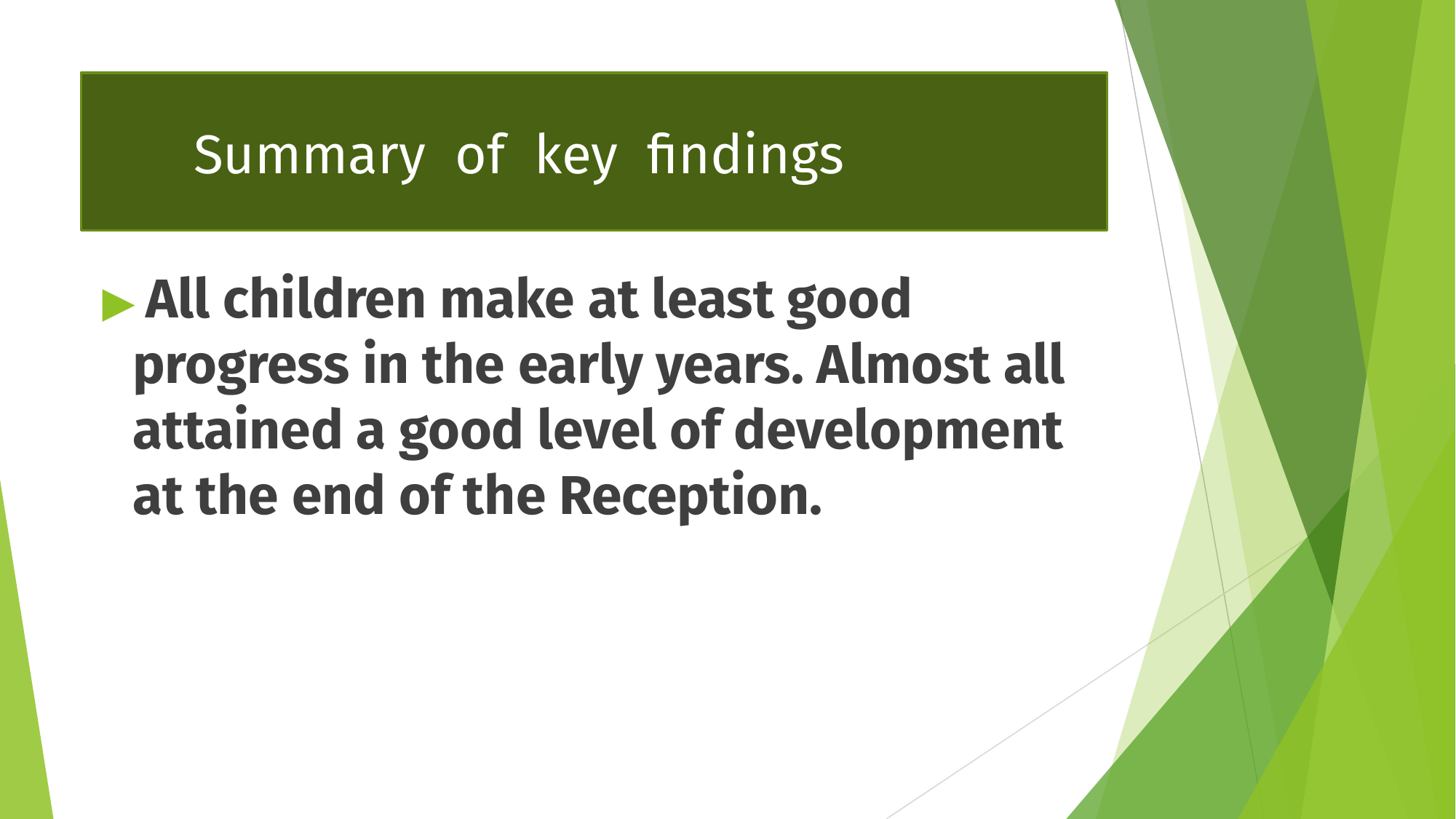

# Summary  of  key  findings
All children make at least good progress in the early years. Almost all attained a good level of development at the end of the Reception.